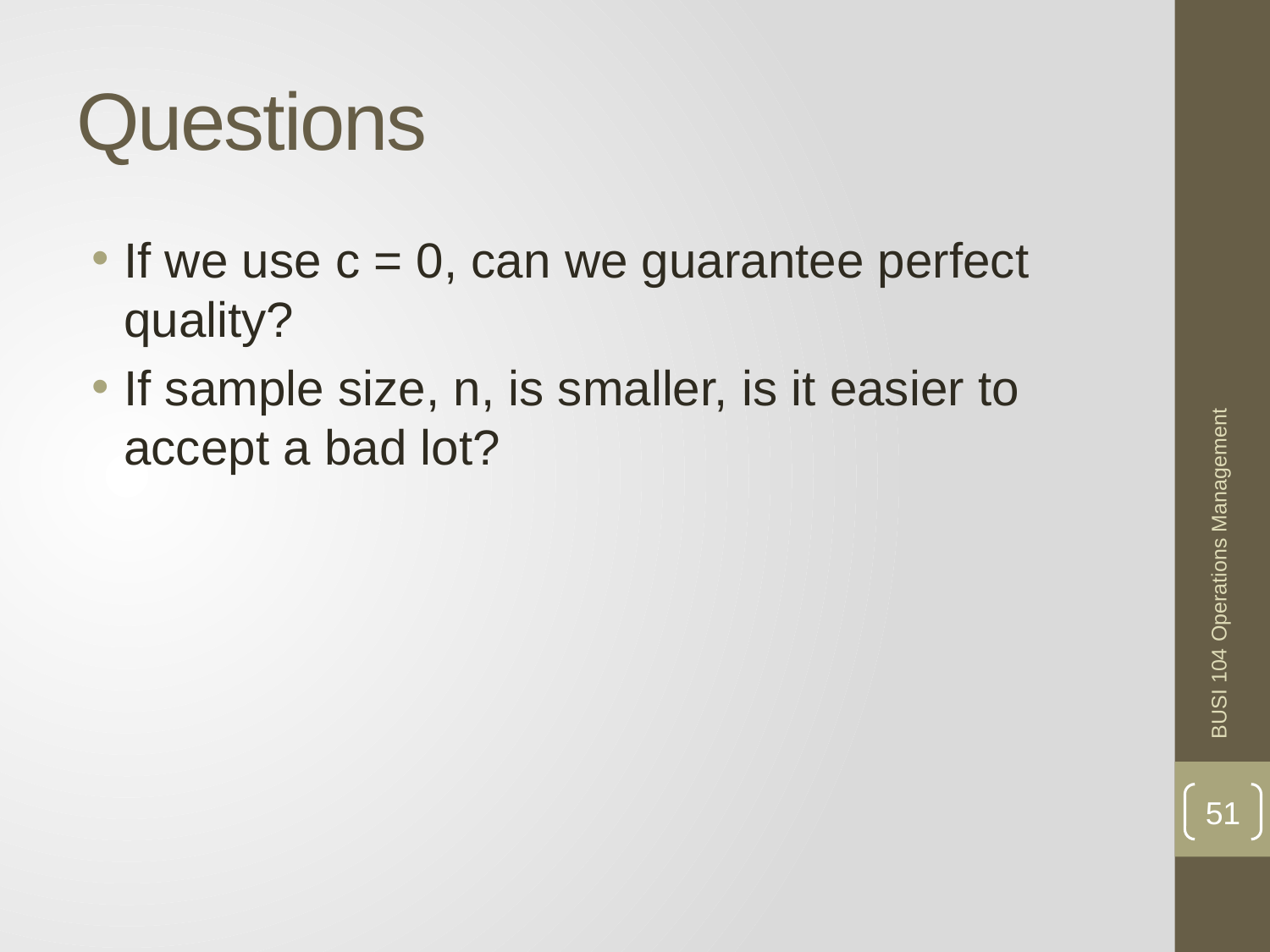

# Questions
If we use c = 0, can we guarantee perfect quality?
If sample size, n, is smaller, is it easier to accept a bad lot?
BUSI 104 Operations Management
51